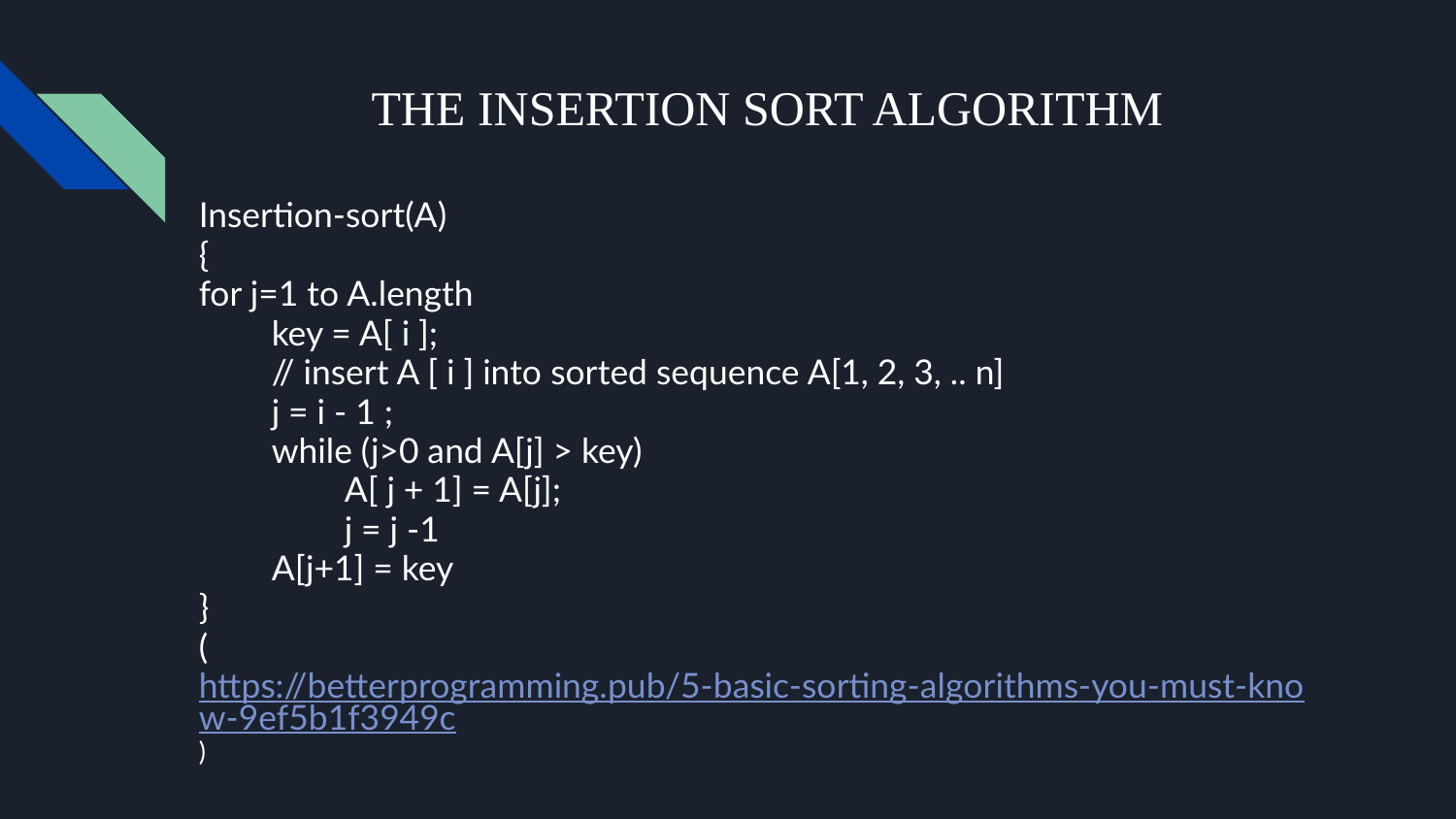

# THE INSERTION SORT ALGORITHM
Insertion-sort(A)
{
for j=1 to A.length
key = A[ i ];
// insert A [ i ] into sorted sequence A[1, 2, 3, .. n]
j = i - 1 ;
while (j>0 and A[j] > key)
A[ j + 1] = A[j];
j = j -1
A[j+1] = key
}
(https://betterprogramming.pub/5-basic-sorting-algorithms-you-must-know-9ef5b1f3949c)